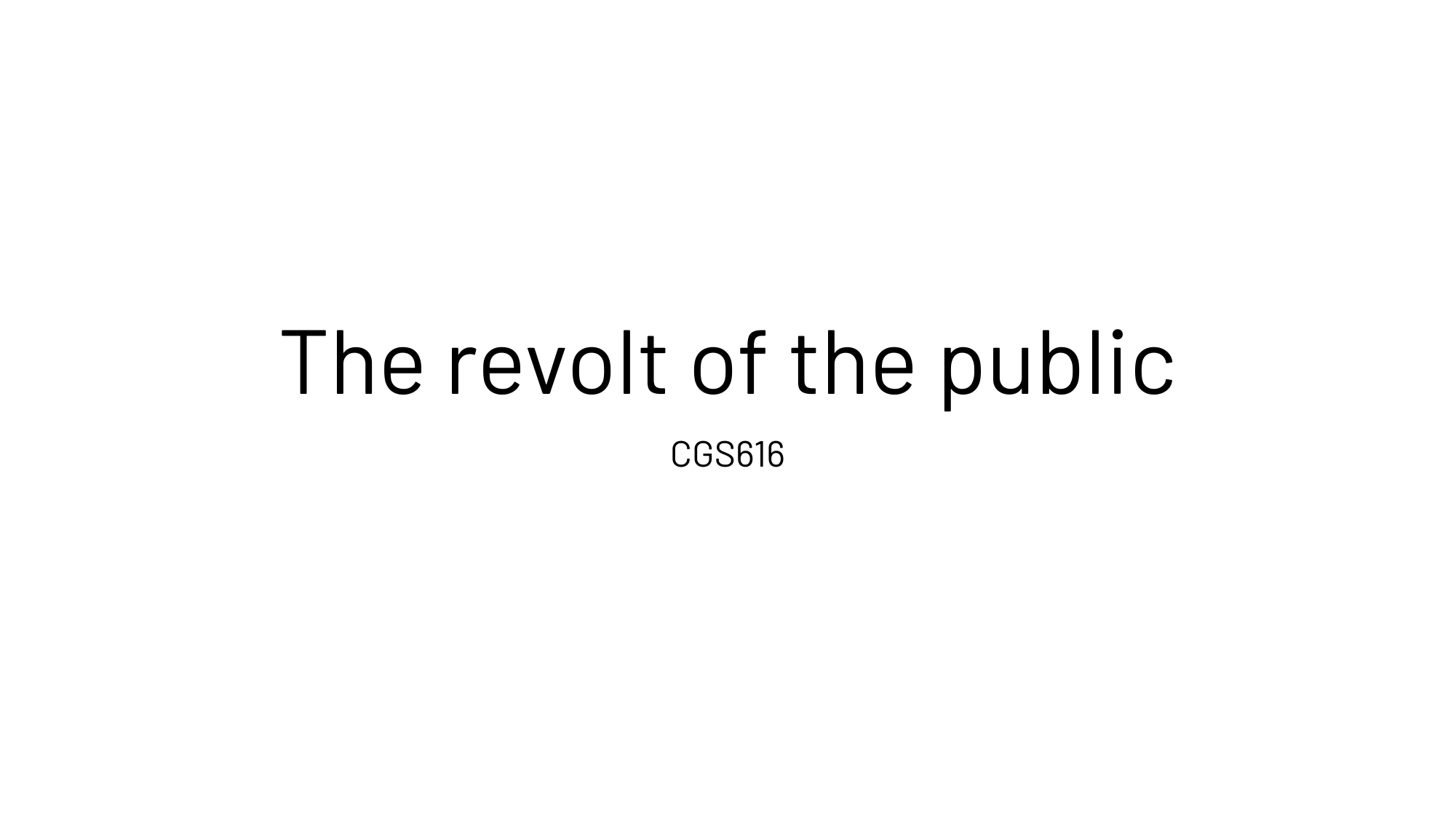

# The revolt of the public
CGS616